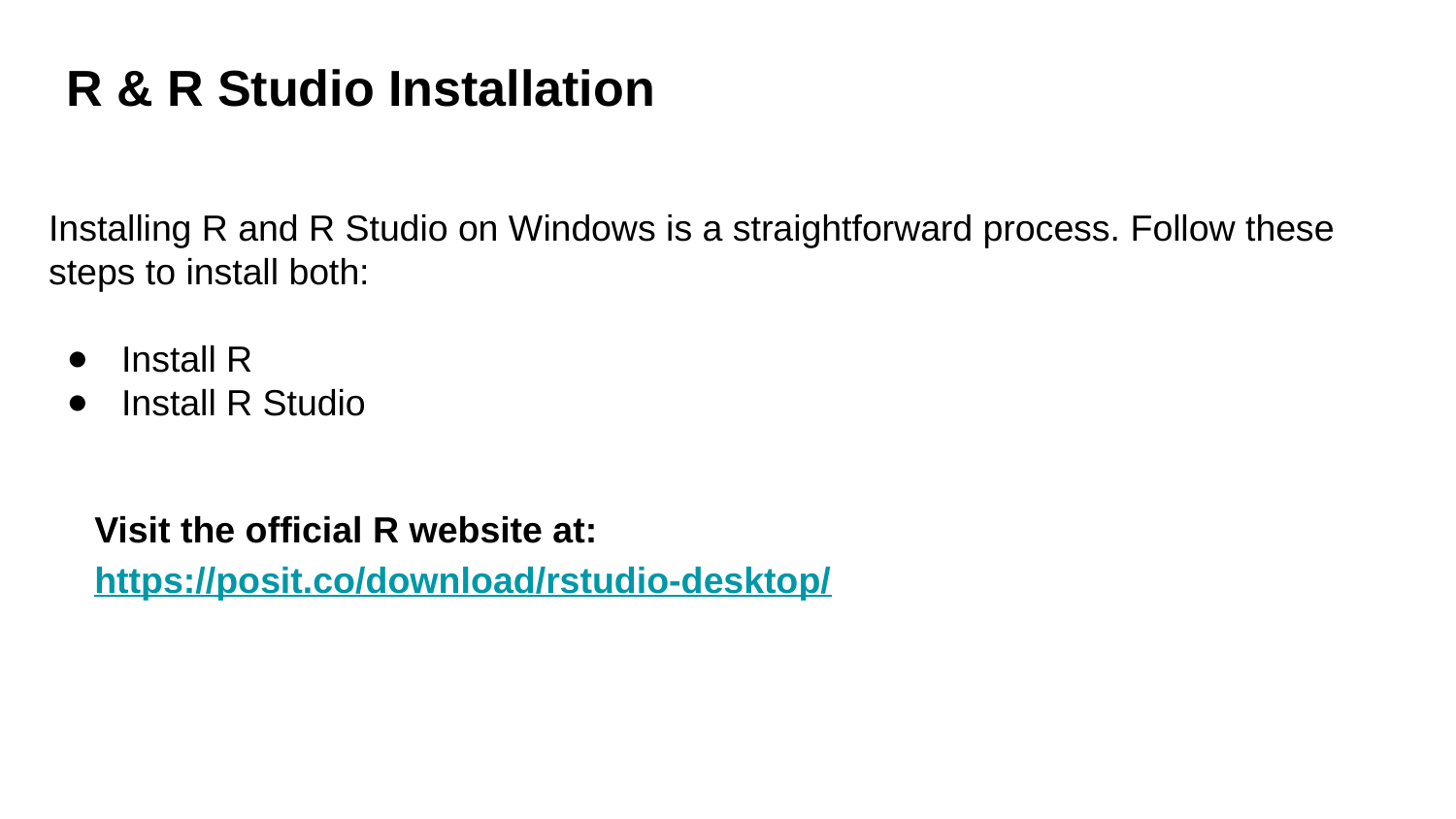

R & R Studio Installation
Installing R and R Studio on Windows is a straightforward process. Follow these steps to install both:

Install R
Install R Studio
Visit the official R website at:  https://posit.co/download/rstudio-desktop/